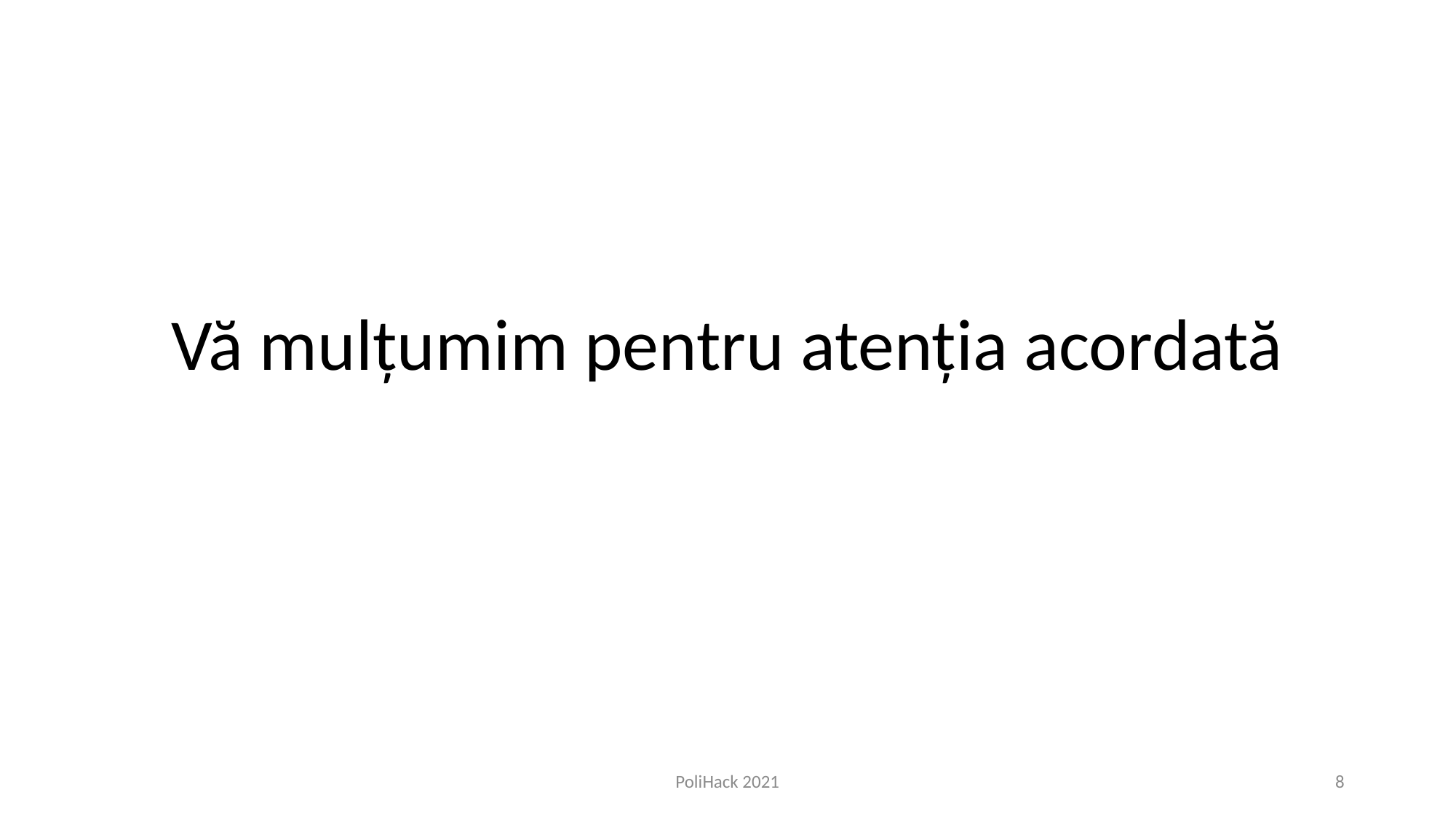

Vă mulțumim pentru atenția acordată

PoliHack 2021
8